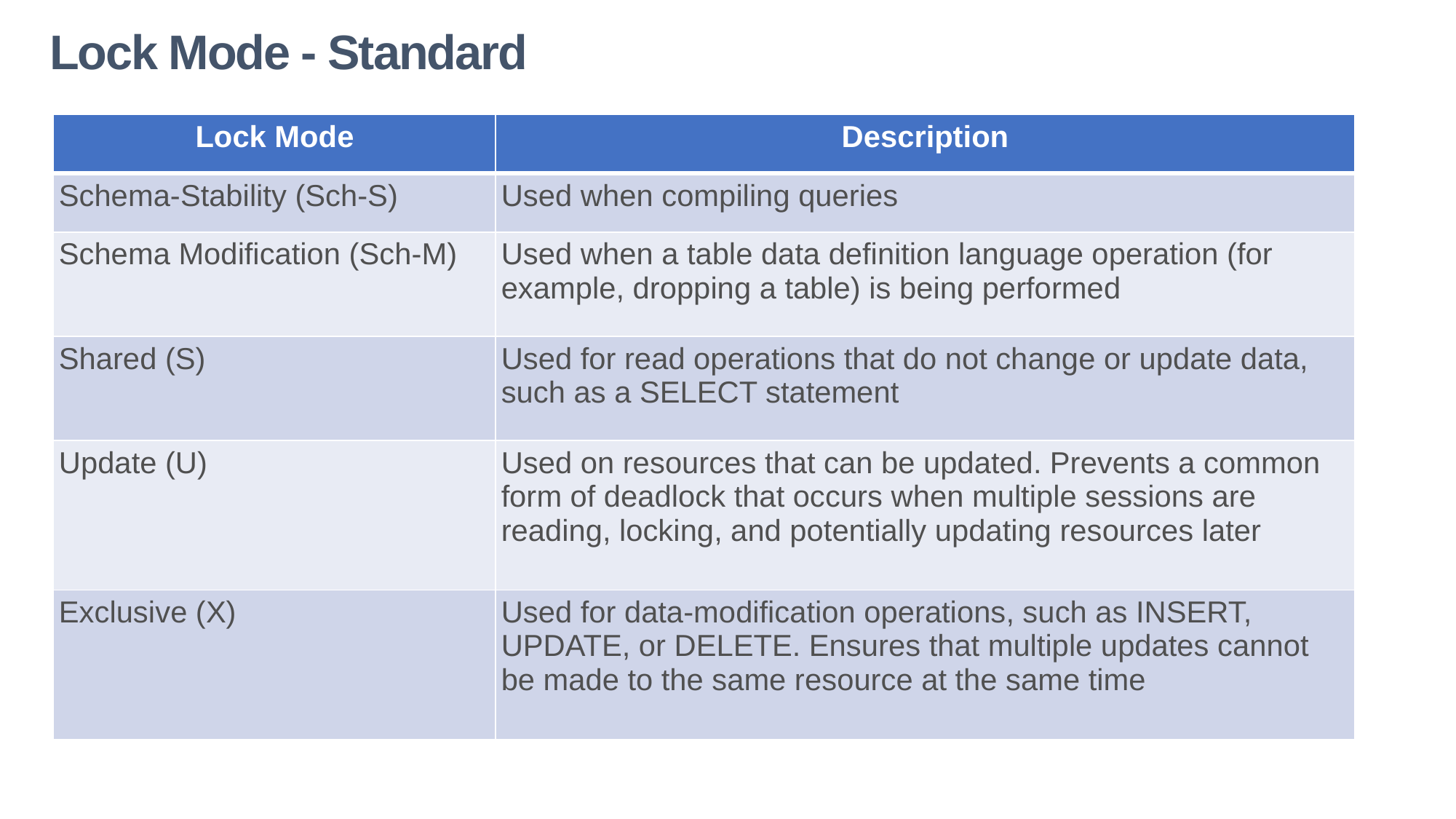

# Lock Mode - Standard
| Lock Mode | Description |
| --- | --- |
| Schema-Stability (Sch-S) | Used when compiling queries |
| Schema Modification (Sch-M) | Used when a table data definition language operation (for example, dropping a table) is being performed |
| Shared (S) | Used for read operations that do not change or update data, such as a SELECT statement |
| Update (U) | Used on resources that can be updated. Prevents a common form of deadlock that occurs when multiple sessions are reading, locking, and potentially updating resources later |
| Exclusive (X) | Used for data-modification operations, such as INSERT, UPDATE, or DELETE. Ensures that multiple updates cannot be made to the same resource at the same time |